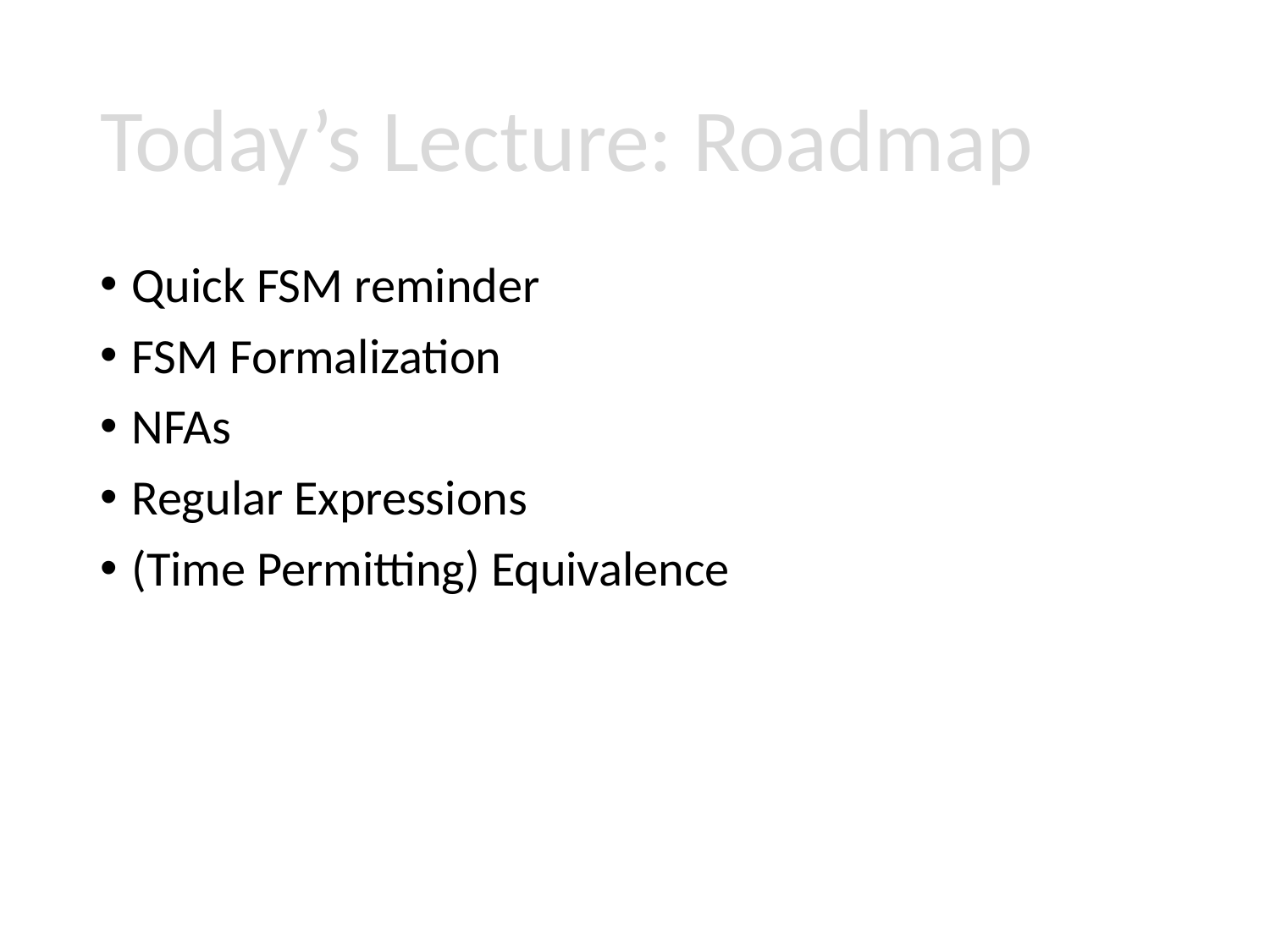

# Today’s Lecture: Roadmap
Quick FSM reminder
FSM Formalization
NFAs
Regular Expressions
(Time Permitting) Equivalence